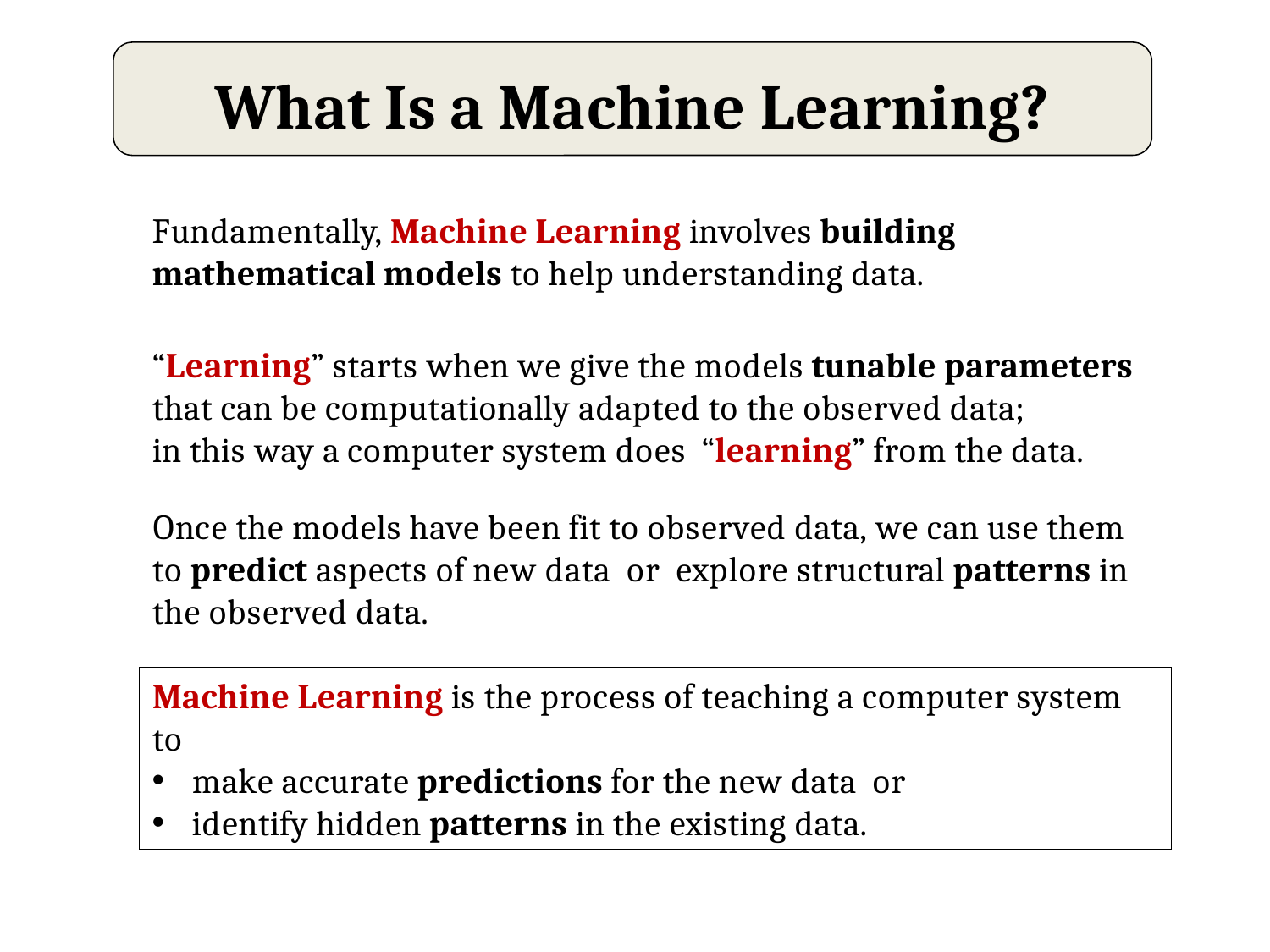

What Is a Machine Learning?
Fundamentally, Machine Learning involves building mathematical models to help understanding data.
“Learning” starts when we give the models tunable parameters that can be computationally adapted to the observed data;
in this way a computer system does  “learning” from the data.
Once the models have been fit to observed data, we can use them
to predict aspects of new data  or  explore structural patterns in the observed data.
Machine Learning is the process of teaching a computer system to
make accurate predictions for the new data  or
identify hidden patterns in the existing data.